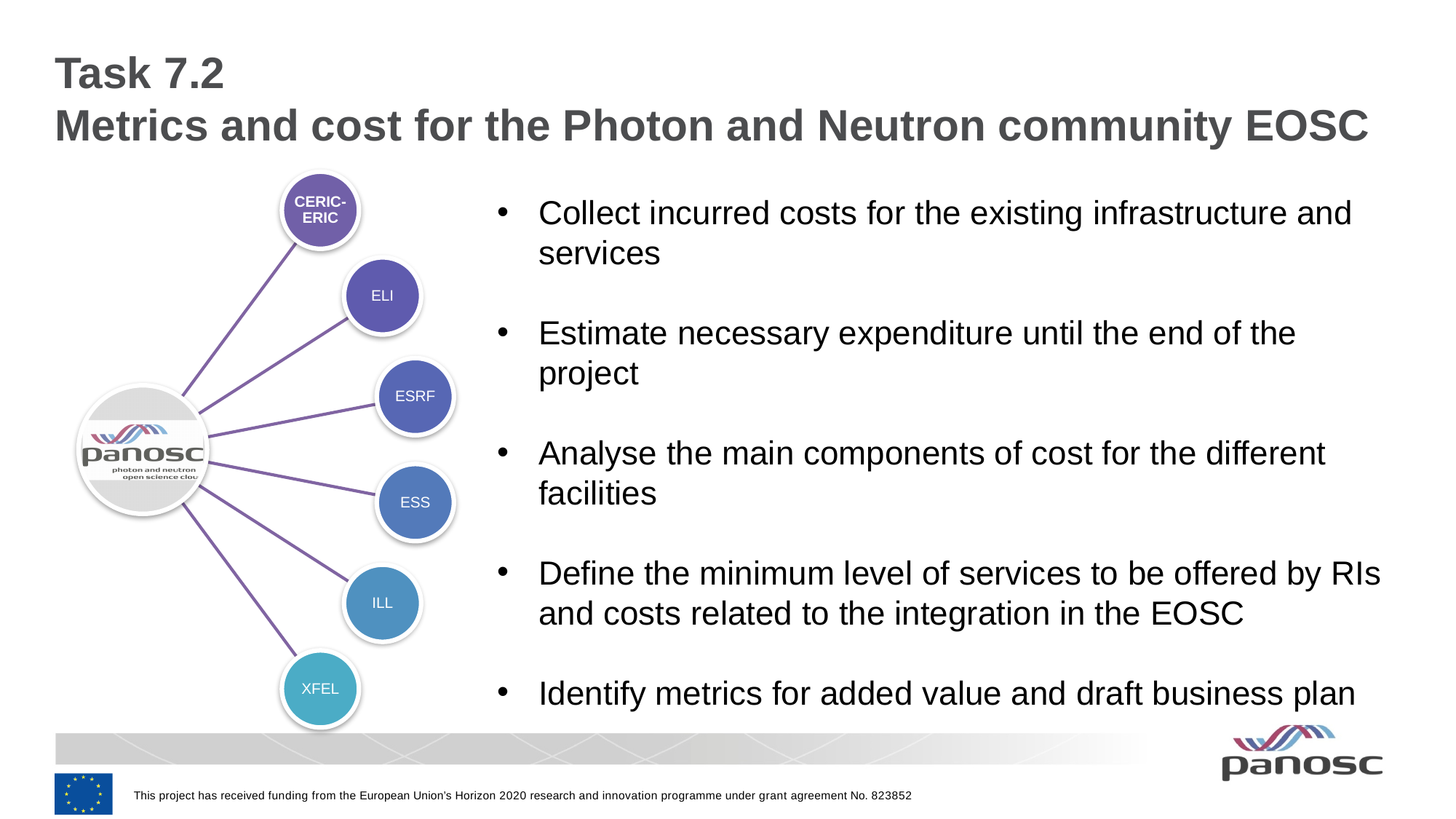

# Task 7.2 Metrics and cost for the Photon and Neutron community EOSC
CERIC-ERIC
ELI
ESRF
ESS
ILL
XFEL
Collect incurred costs for the existing infrastructure and services

Estimate necessary expenditure until the end of the project

Analyse the main components of cost for the different facilities

Define the minimum level of services to be offered by RIs and costs related to the integration in the EOSC

Identify metrics for added value and draft business plan